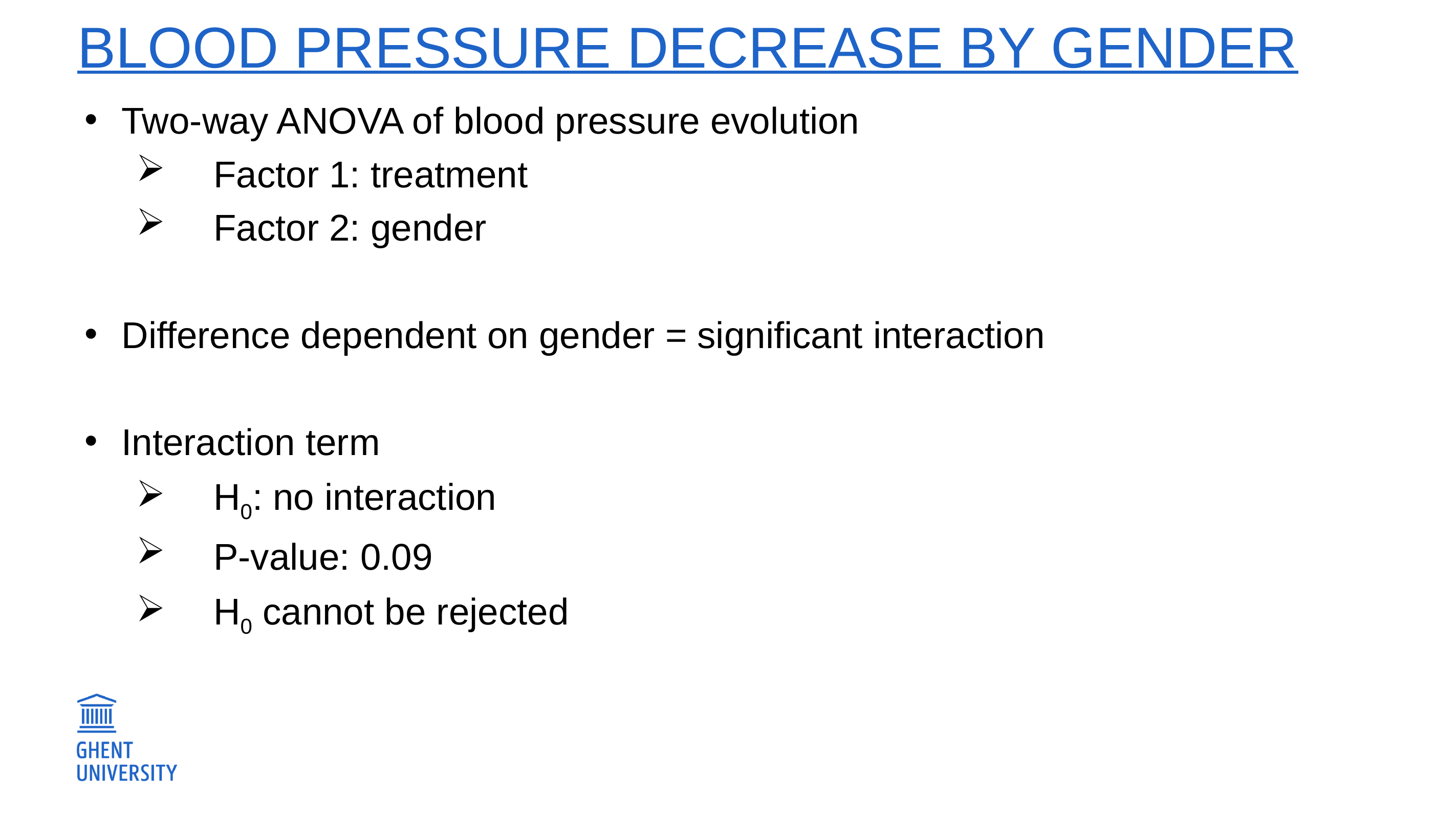

# blood pressure decrease by gender
Two-way ANOVA of blood pressure evolution
Factor 1: treatment
Factor 2: gender

Difference dependent on gender = significant interaction
Interaction term
H0: no interaction
P-value: 0.09
H0 cannot be rejected